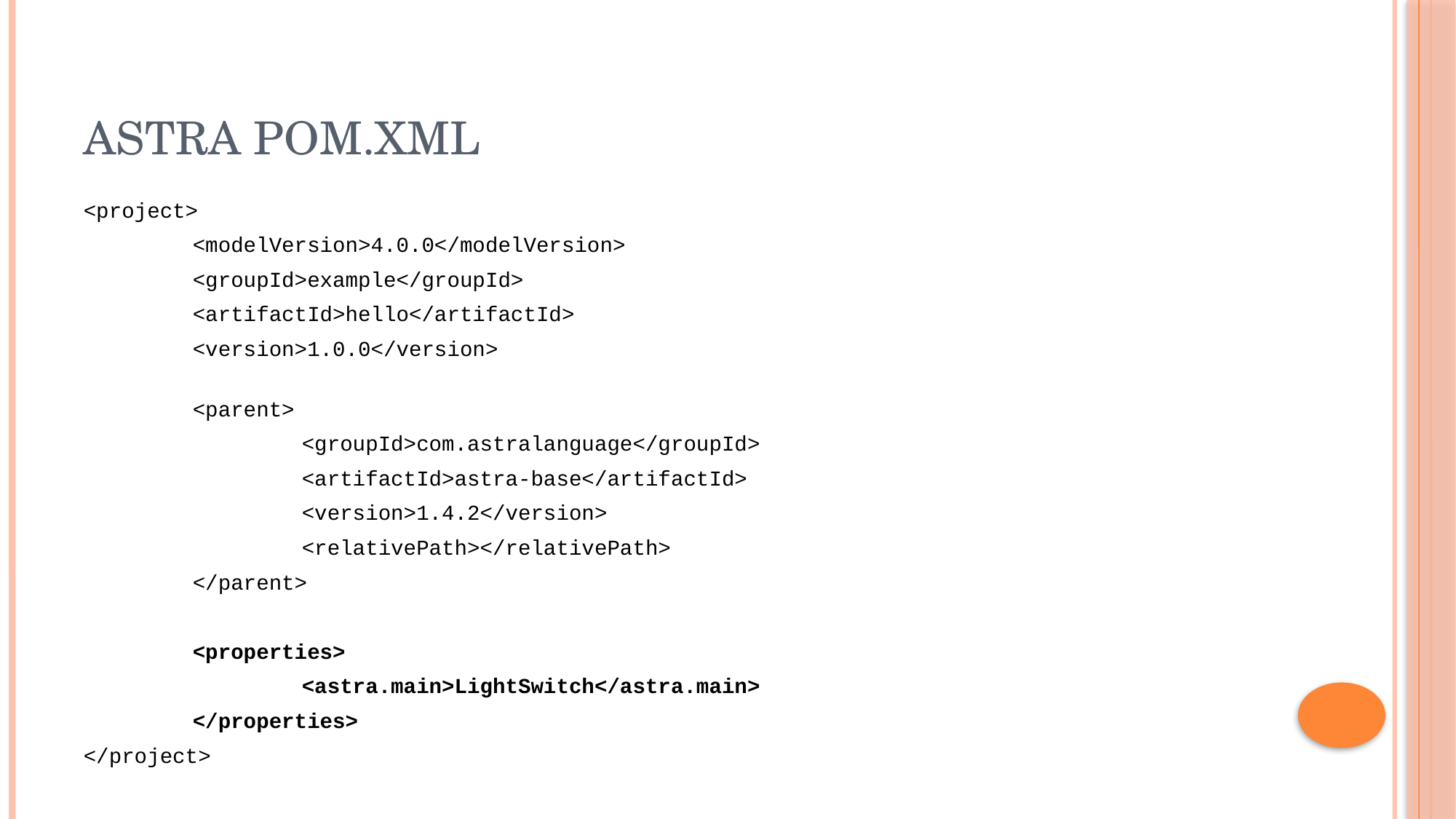

# ASTRA POM.XML
<project>
	<modelVersion>4.0.0</modelVersion>
	<groupId>example</groupId>
	<artifactId>hello</artifactId>
	<version>1.0.0</version>
	<parent>
		<groupId>com.astralanguage</groupId>
		<artifactId>astra-base</artifactId>
		<version>1.4.2</version>
		<relativePath></relativePath>
	</parent>

	<properties>
		<astra.main>LightSwitch</astra.main>
	</properties>
</project>